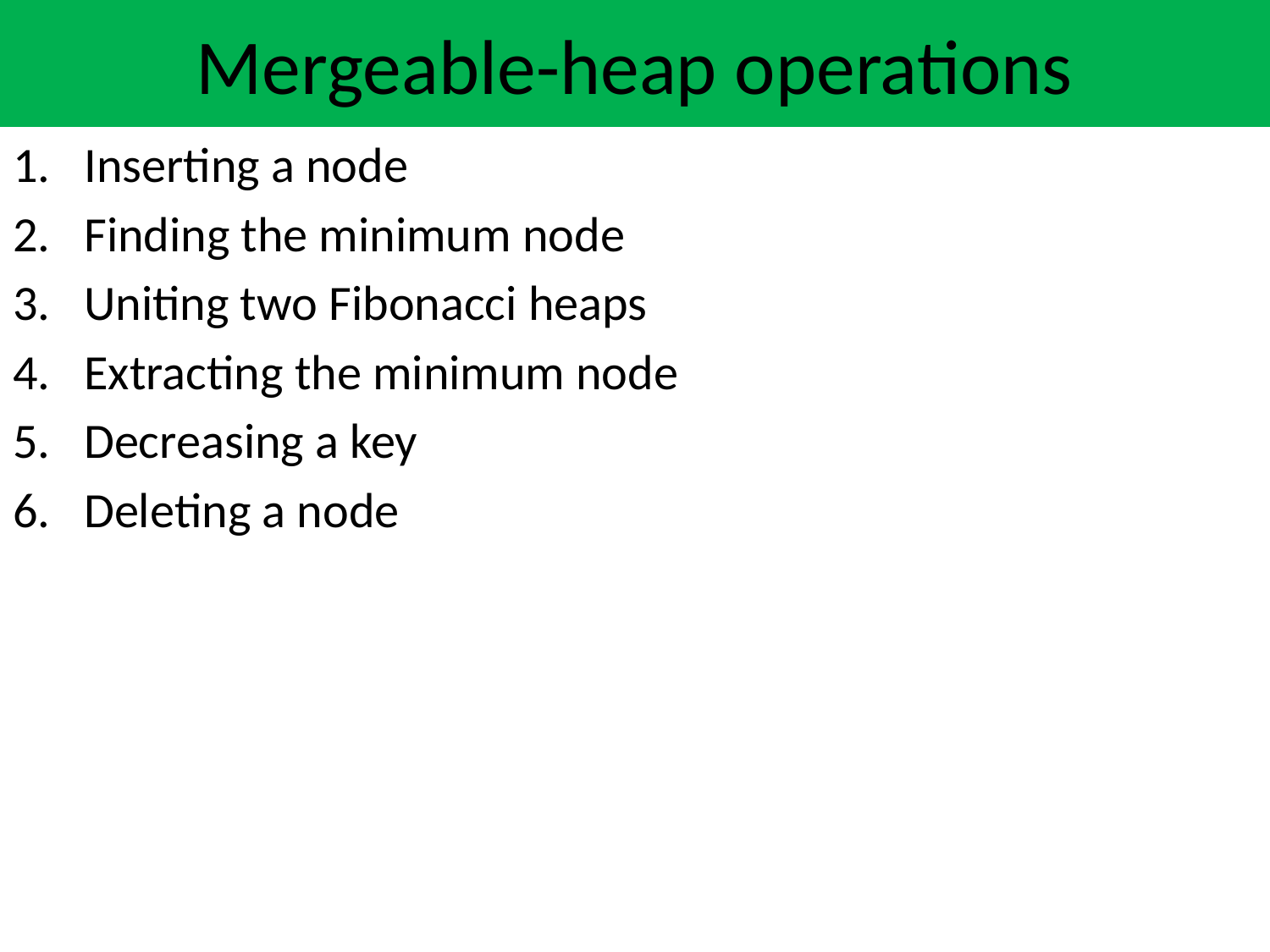

# Mergeable-heap operations
Inserting a node
Finding the minimum node
Uniting two Fibonacci heaps
Extracting the minimum node
Decreasing a key
Deleting a node